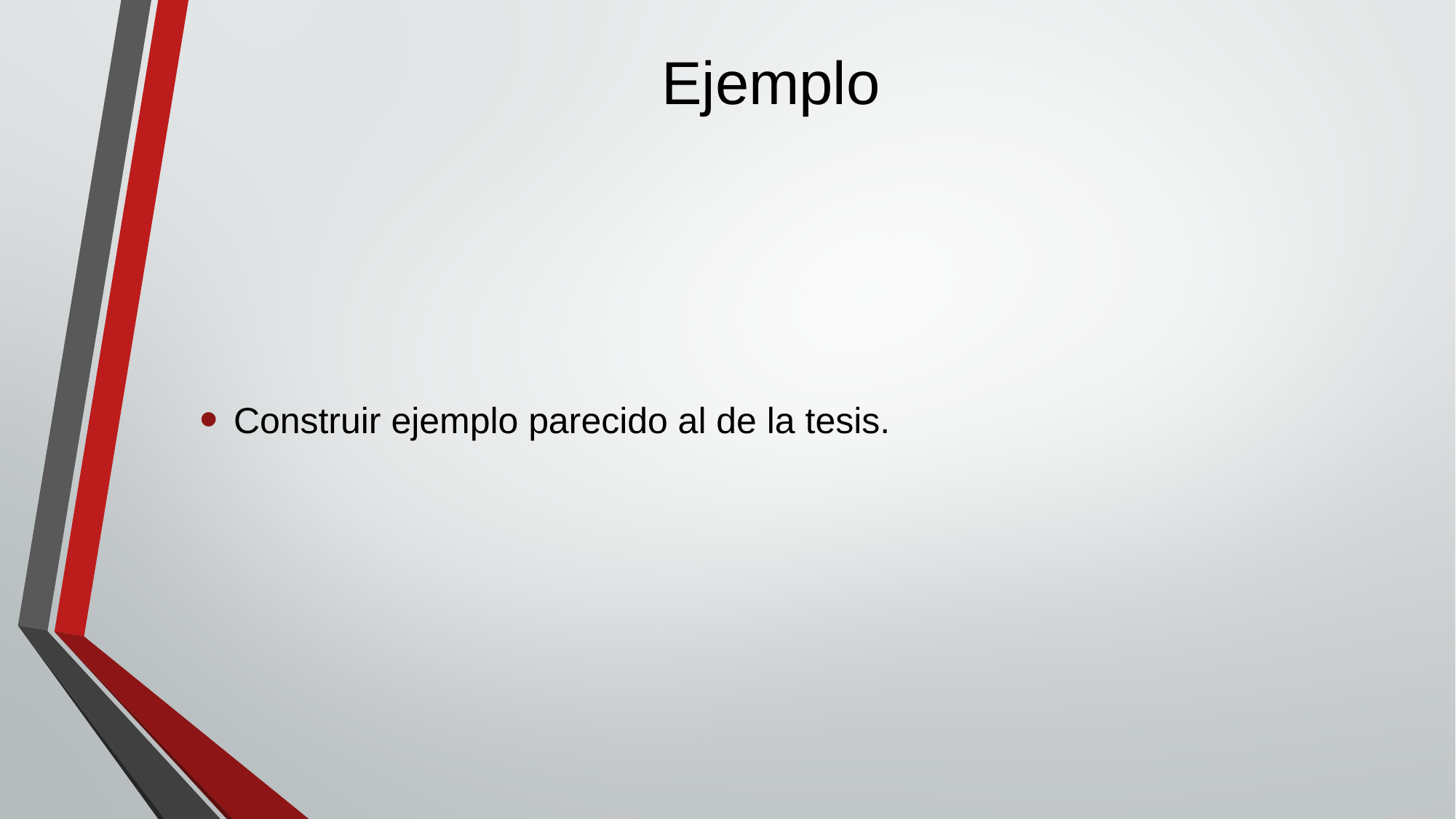

# Ejemplo
Construir ejemplo parecido al de la tesis.